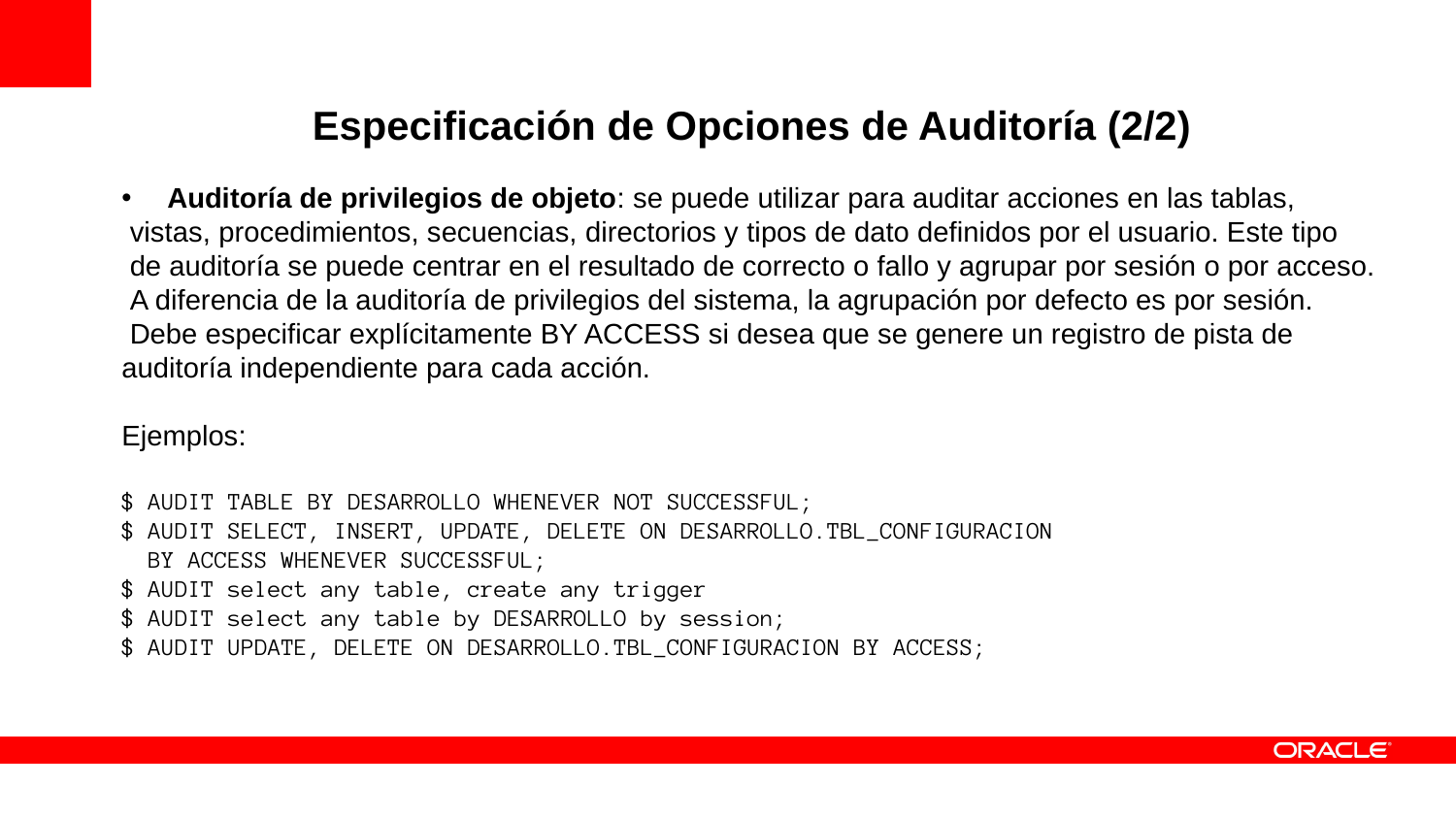

Especificación de Opciones de Auditoría (2/2)

Auditoría de privilegios de objeto: se puede utilizar para auditar acciones en las tablas,
 vistas, procedimientos, secuencias, directorios y tipos de dato definidos por el usuario. Este tipo
 de auditoría se puede centrar en el resultado de correcto o fallo y agrupar por sesión o por acceso.
 A diferencia de la auditoría de privilegios del sistema, la agrupación por defecto es por sesión.
 Debe especificar explícitamente BY ACCESS si desea que se genere un registro de pista de
auditoría independiente para cada acción.

Ejemplos:

$ AUDIT TABLE BY DESARROLLO WHENEVER NOT SUCCESSFUL;
$ AUDIT SELECT, INSERT, UPDATE, DELETE ON DESARROLLO.TBL_CONFIGURACION
  BY ACCESS WHENEVER SUCCESSFUL;
$ AUDIT select any table, create any trigger
$ AUDIT select any table by DESARROLLO by session;
$ AUDIT UPDATE, DELETE ON DESARROLLO.TBL_CONFIGURACION BY ACCESS;